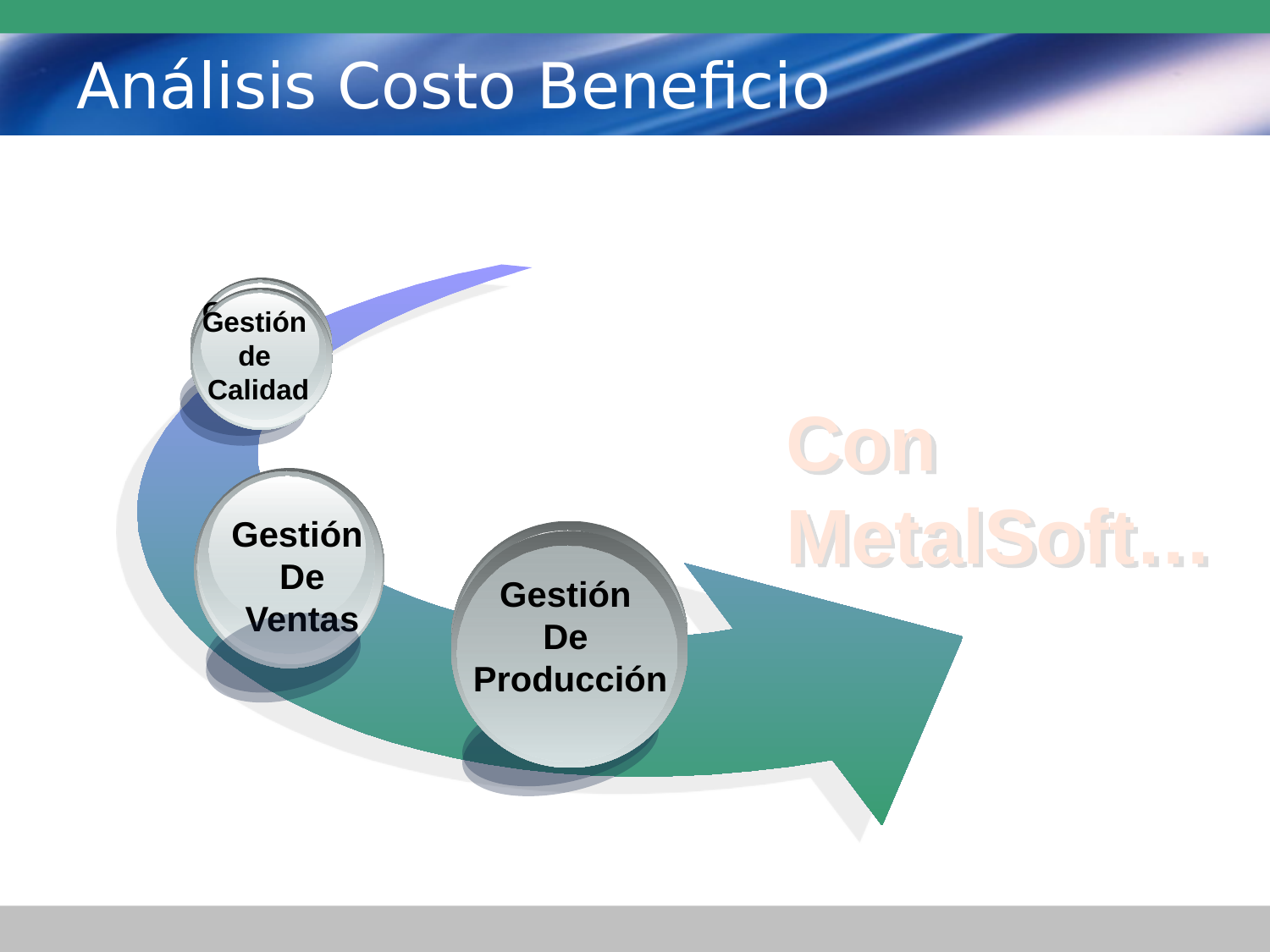

# Análisis Costo Beneficio

Gestión
de
Calidad

Gestión
de
Calidad

Con
MetalSoft…

Gestión
De
Ventas

Gestión
De
Producción
Gestión
De
Producción